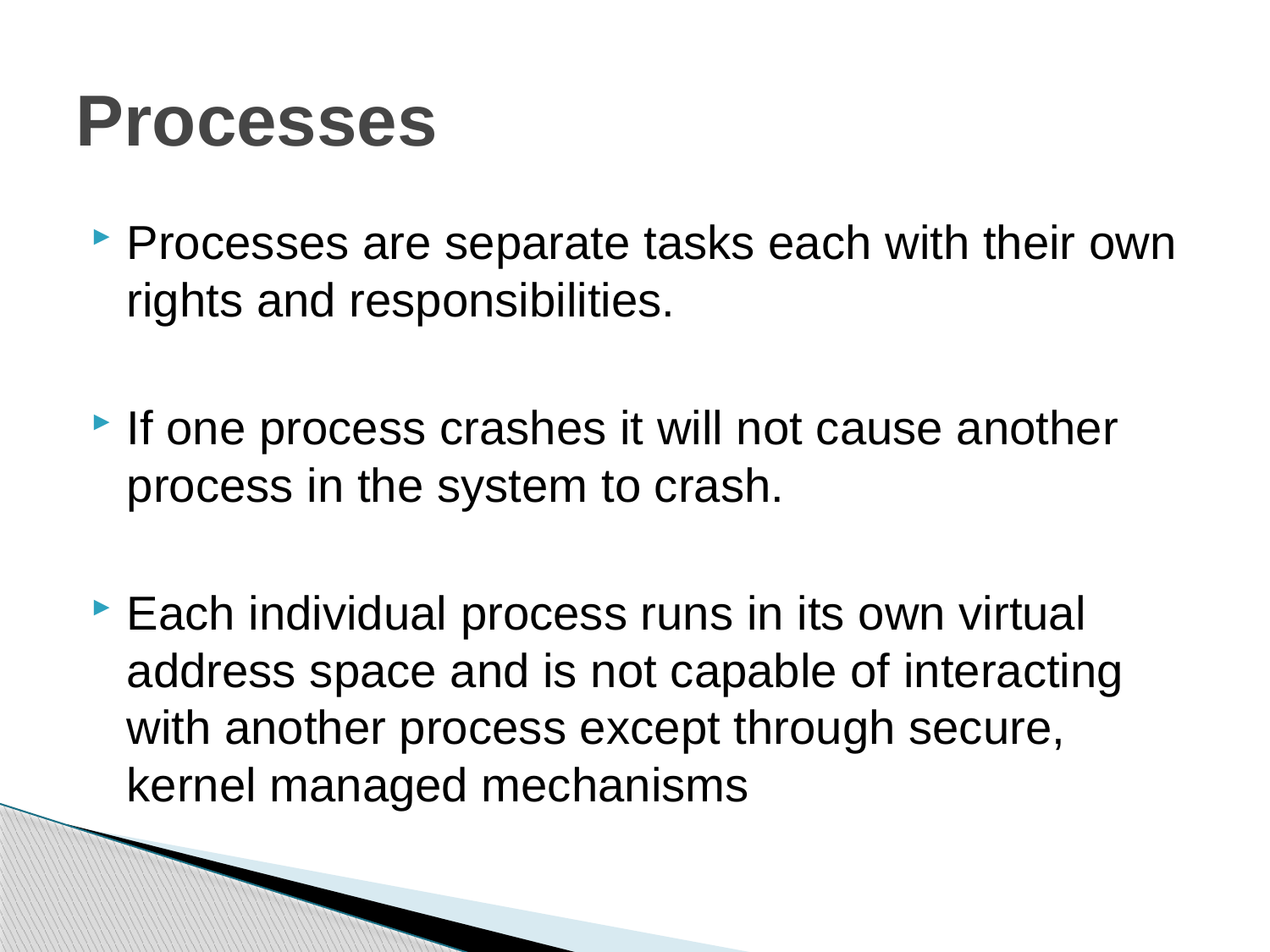

# Processes
Processes are separate tasks each with their own rights and responsibilities.

If one process crashes it will not cause another process in the system to crash.

Each individual process runs in its own virtual address space and is not capable of interacting with another process except through secure, kernel managed mechanisms